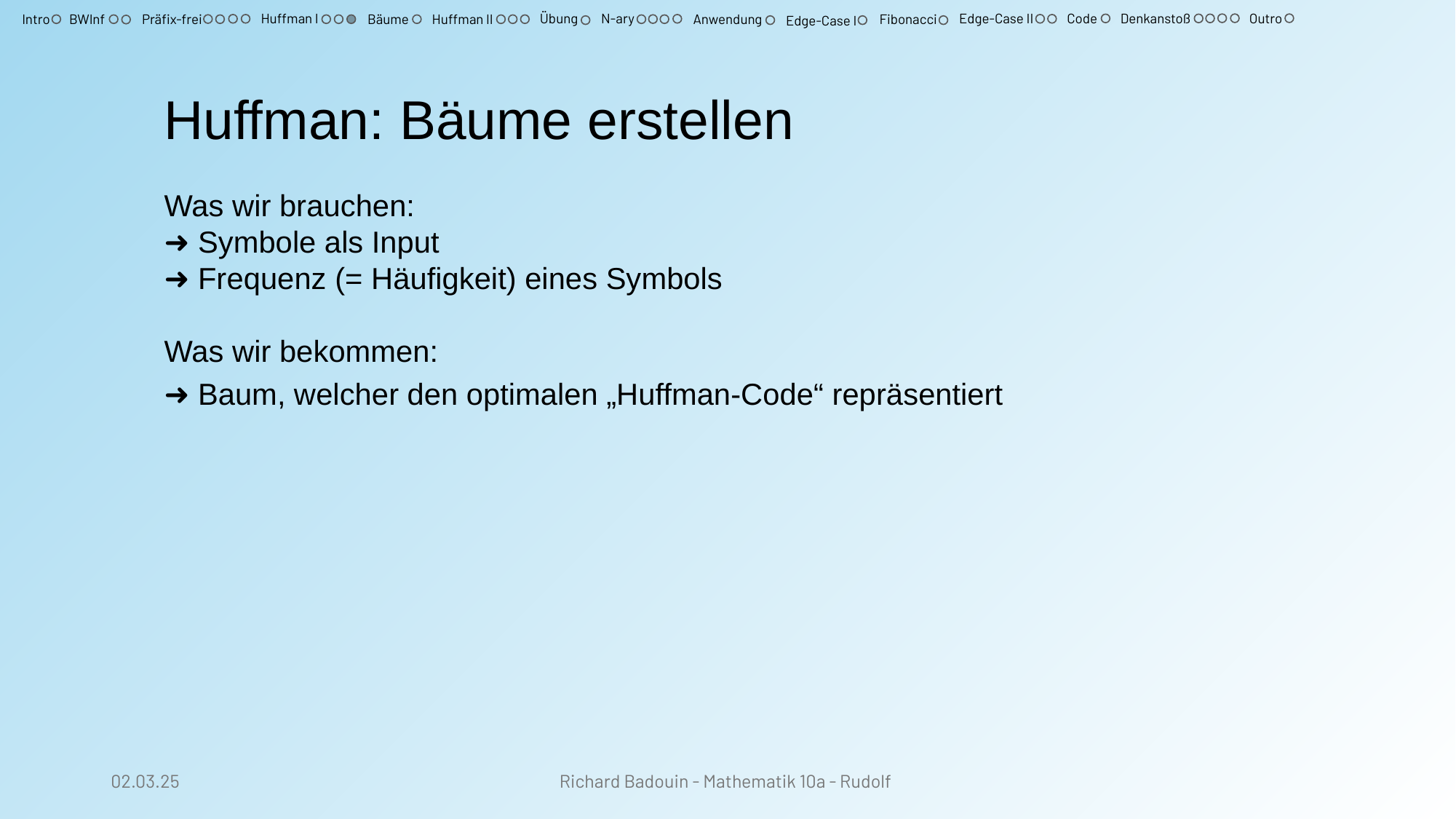

Outro
Huffman I
Übung
N-ary
Edge-Case II
Code
Denkanstoß
Intro
BWInf
Präfix-frei
Bäume
Huffman II
Anwendung
Fibonacci
Edge-Case I

Huffman: Bäume erstellen
Was wir brauchen:
➜ Symbole als Input
➜ Frequenz (= Häufigkeit) eines Symbols

Was wir bekommen:
➜ Baum, welcher den optimalen „Huffman-Code“ repräsentiert
02.03.25
Richard Badouin - Mathematik 10a - Rudolf